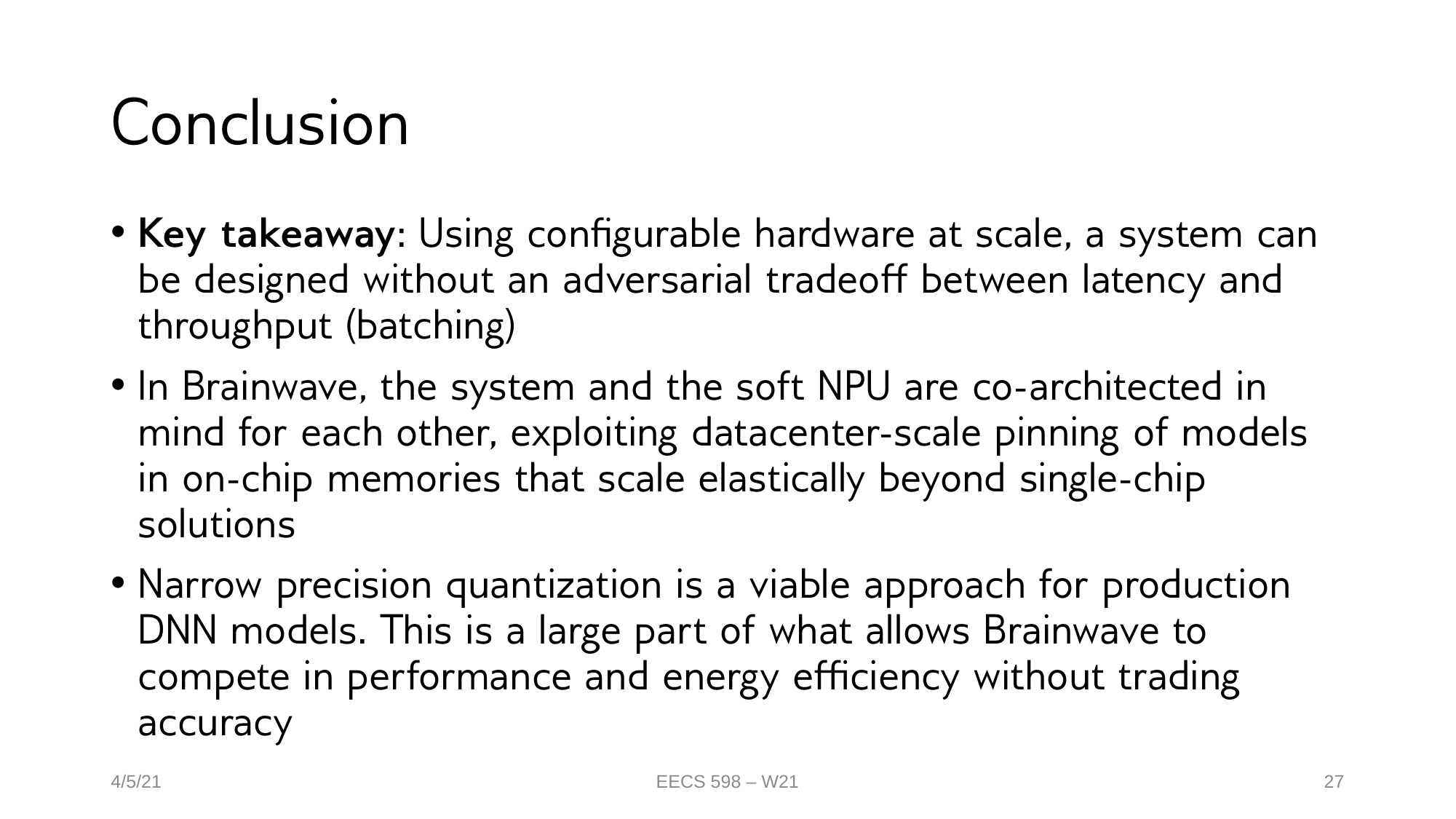

# Conclusion
Key takeaway: Using configurable hardware at scale, a system can be designed without an adversarial tradeoff between latency and throughput (batching)
In Brainwave, the system and the soft NPU are co-architected in mind for each other, exploiting datacenter-scale pinning of models in on-chip memories that scale elastically beyond single-chip solutions
Narrow precision quantization is a viable approach for production DNN models. This is a large part of what allows Brainwave to compete in performance and energy efficiency without trading accuracy
4/5/21
EECS 598 – W21
27